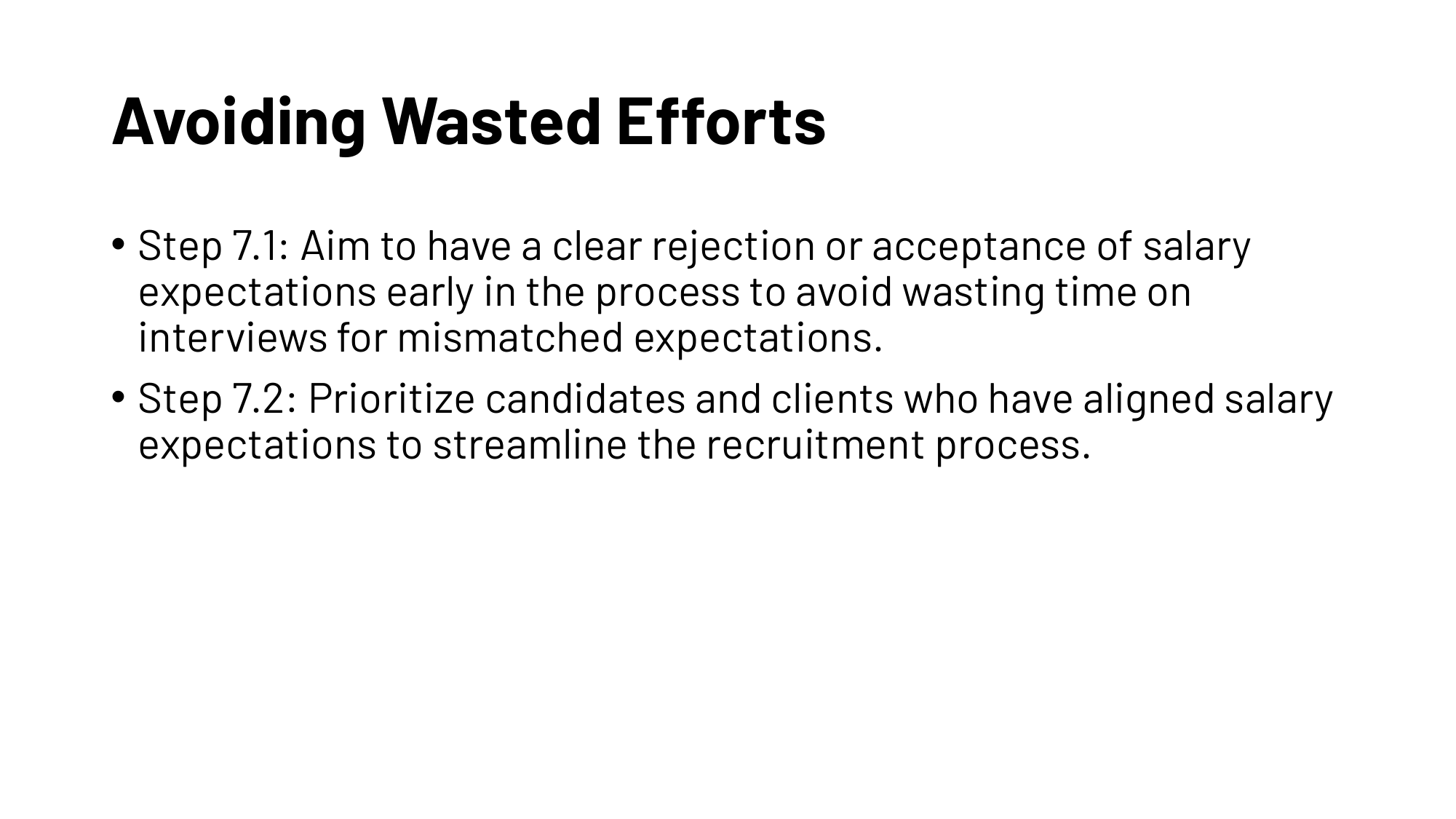

# Avoiding Wasted Efforts
Step 7.1: Aim to have a clear rejection or acceptance of salary expectations early in the process to avoid wasting time on interviews for mismatched expectations.
Step 7.2: Prioritize candidates and clients who have aligned salary expectations to streamline the recruitment process.